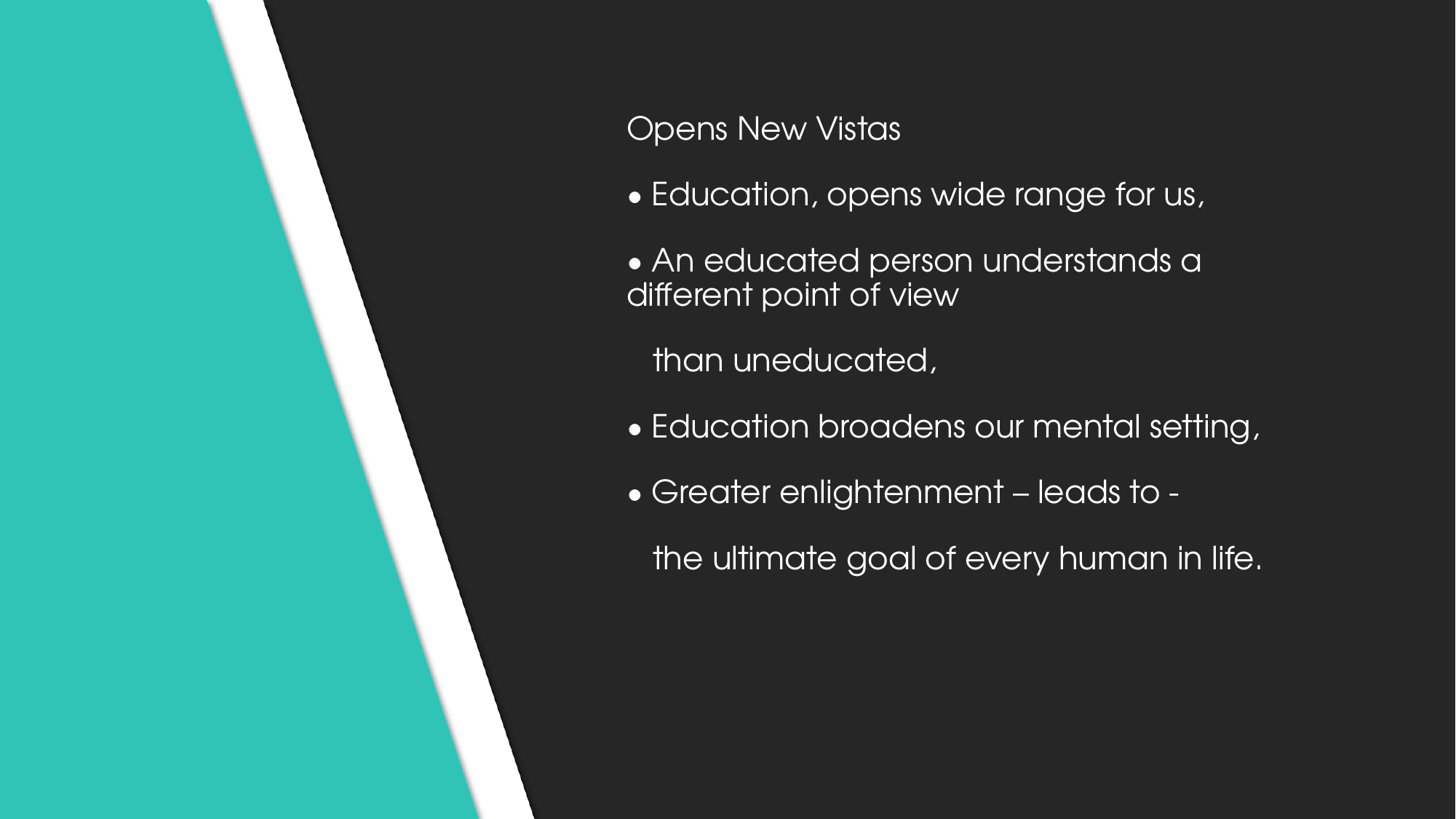

Opens New Vistas
• Education, opens wide range for us,
• An educated person understands a different point of view
   than uneducated,
• Education broadens our mental setting,
• Greater enlightenment – leads to -
   the ultimate goal of every human in life.